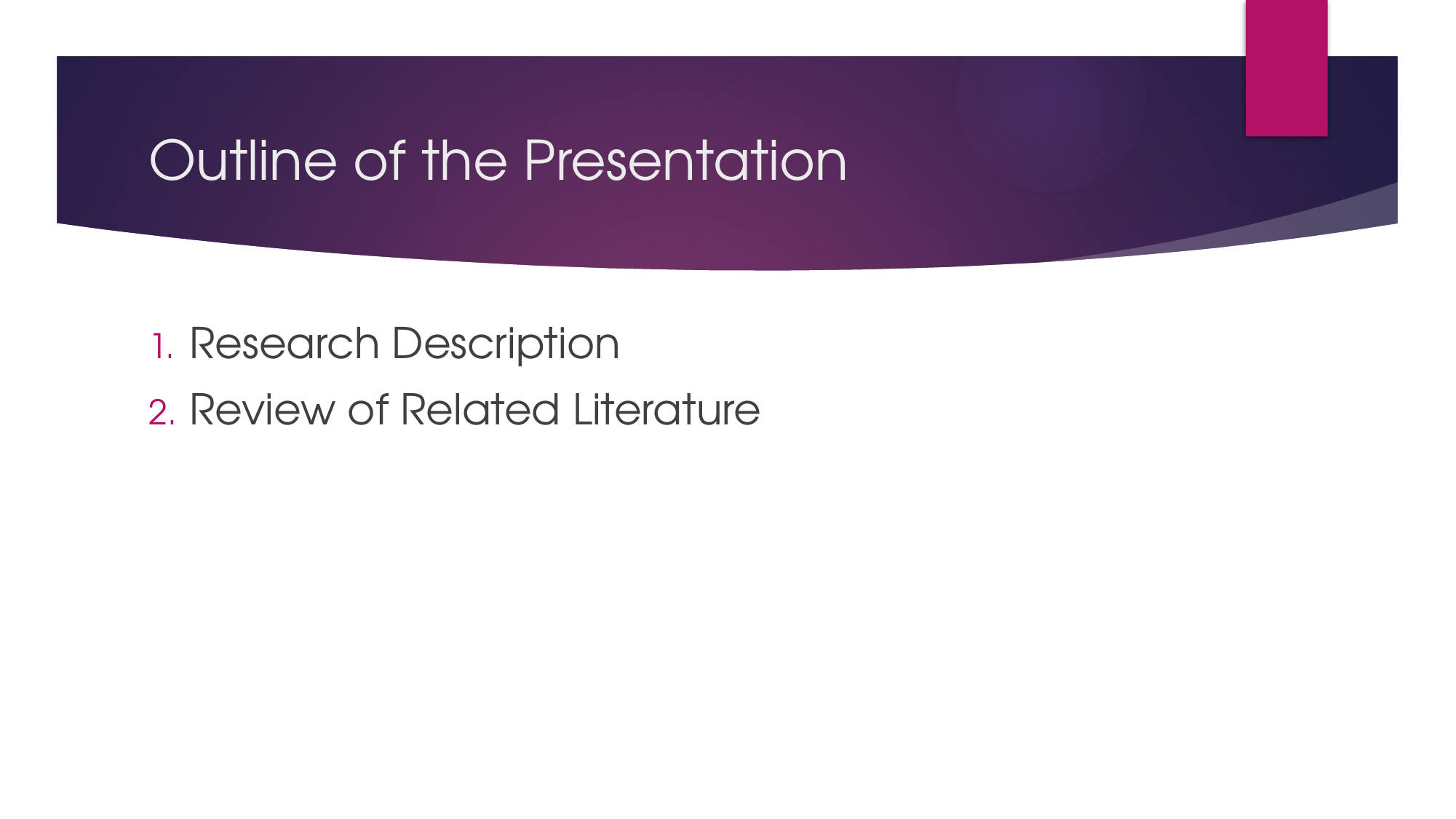

# Outline of the Presentation
Research Description
Review of Related Literature